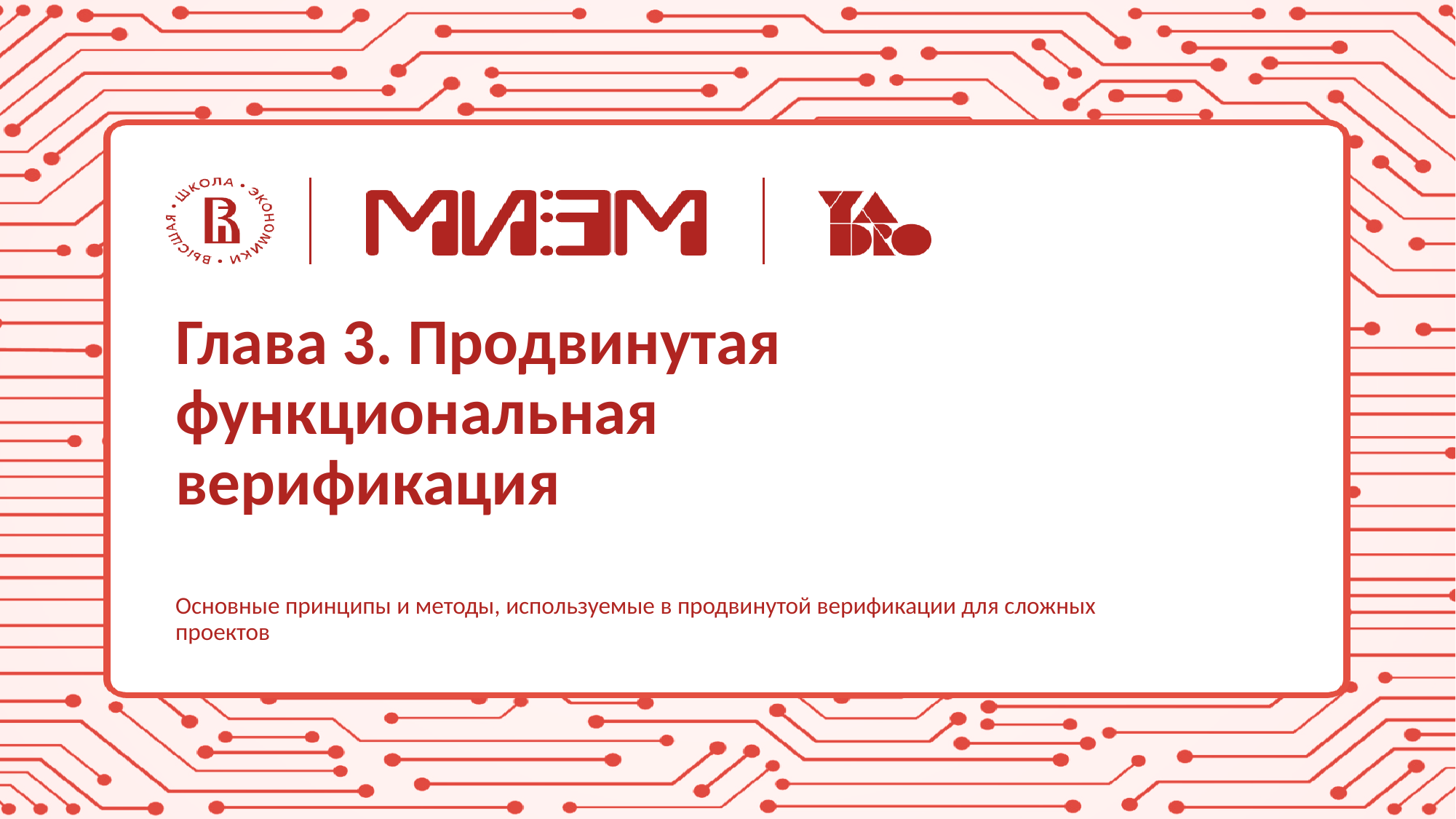

# Глава 3. Продвинутая функциональная верификация
Основные принципы и методы, используемые в продвинутой верификации для сложных проектов